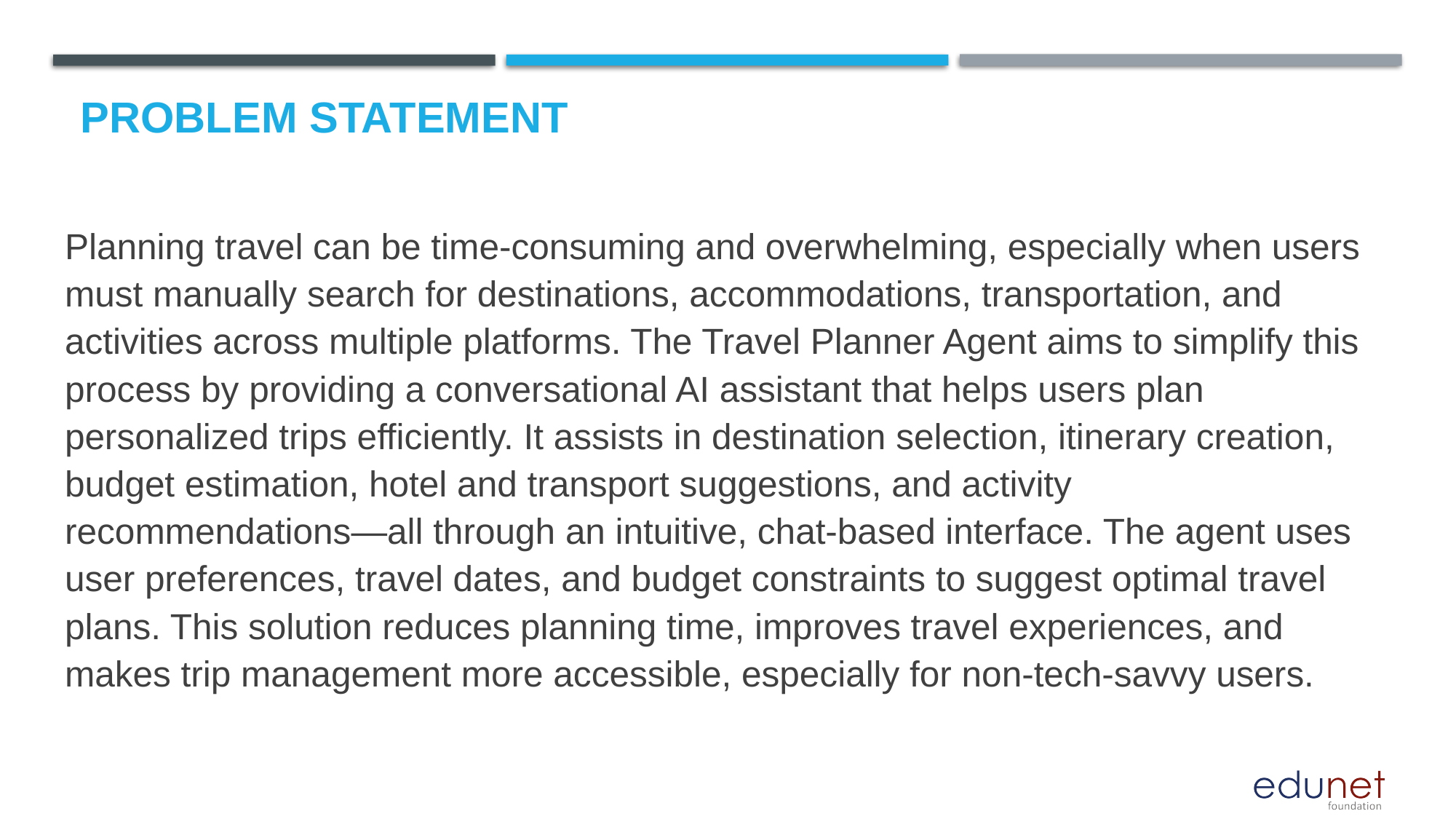

# Problem Statement

Planning travel can be time-consuming and overwhelming, especially when users must manually search for destinations, accommodations, transportation, and activities across multiple platforms. The Travel Planner Agent aims to simplify this process by providing a conversational AI assistant that helps users plan personalized trips efficiently. It assists in destination selection, itinerary creation, budget estimation, hotel and transport suggestions, and activity recommendations—all through an intuitive, chat-based interface. The agent uses user preferences, travel dates, and budget constraints to suggest optimal travel plans. This solution reduces planning time, improves travel experiences, and makes trip management more accessible, especially for non-tech-savvy users.